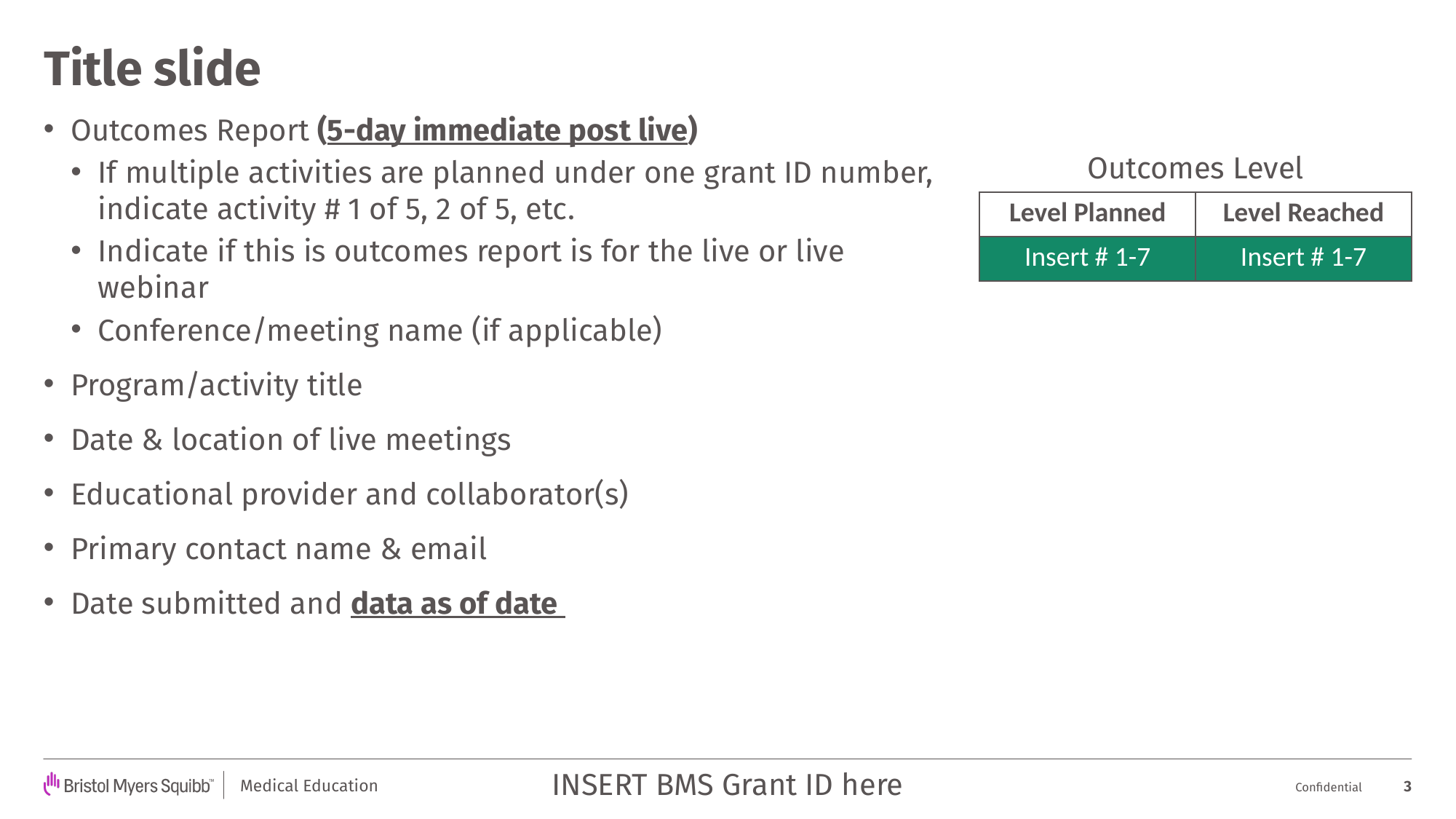

# Title slide
Outcomes Report (5-day immediate post live)
If multiple activities are planned under one grant ID number, indicate activity # 1 of 5, 2 of 5, etc.
Indicate if this is outcomes report is for the live or live webinar
Conference/meeting name (if applicable)
Program/activity title
Date & location of live meetings
Educational provider and collaborator(s)
Primary contact name & email
Date submitted and data as of date

| Outcomes Level |  |
| --- | --- |
| Level Planned | Level Reached |
| Insert # 1-7 | Insert # 1-7 |
INSERT BMS Grant ID here
3